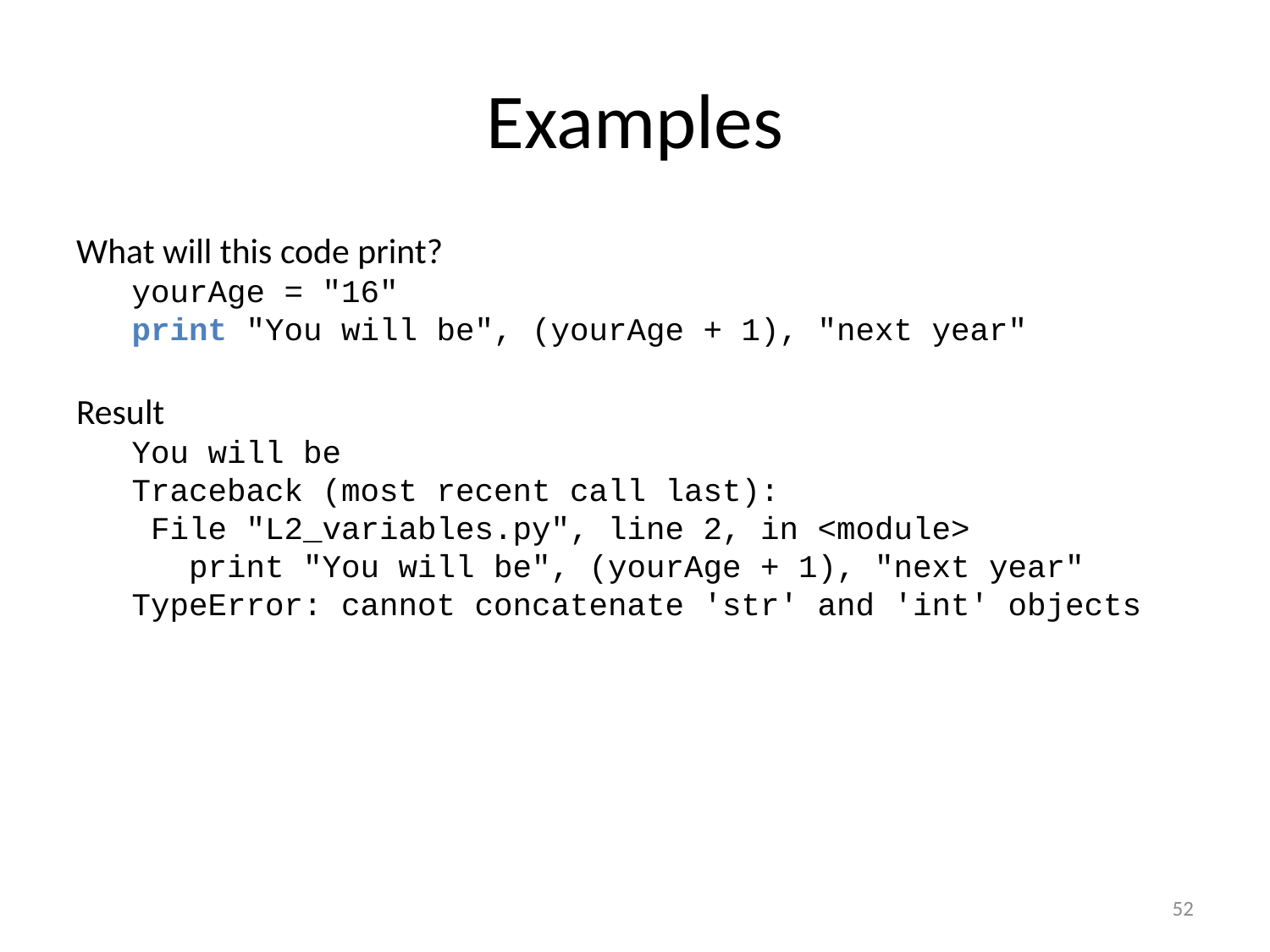

# Examples
What will this code print?
yourAge = "16"
print "You will be", (yourAge + 1), "next year"
Result
You will be
Traceback (most recent call last):
 File "L2_variables.py", line 2, in <module>
   print "You will be", (yourAge + 1), "next year"
TypeError: cannot concatenate 'str' and 'int' objects

52